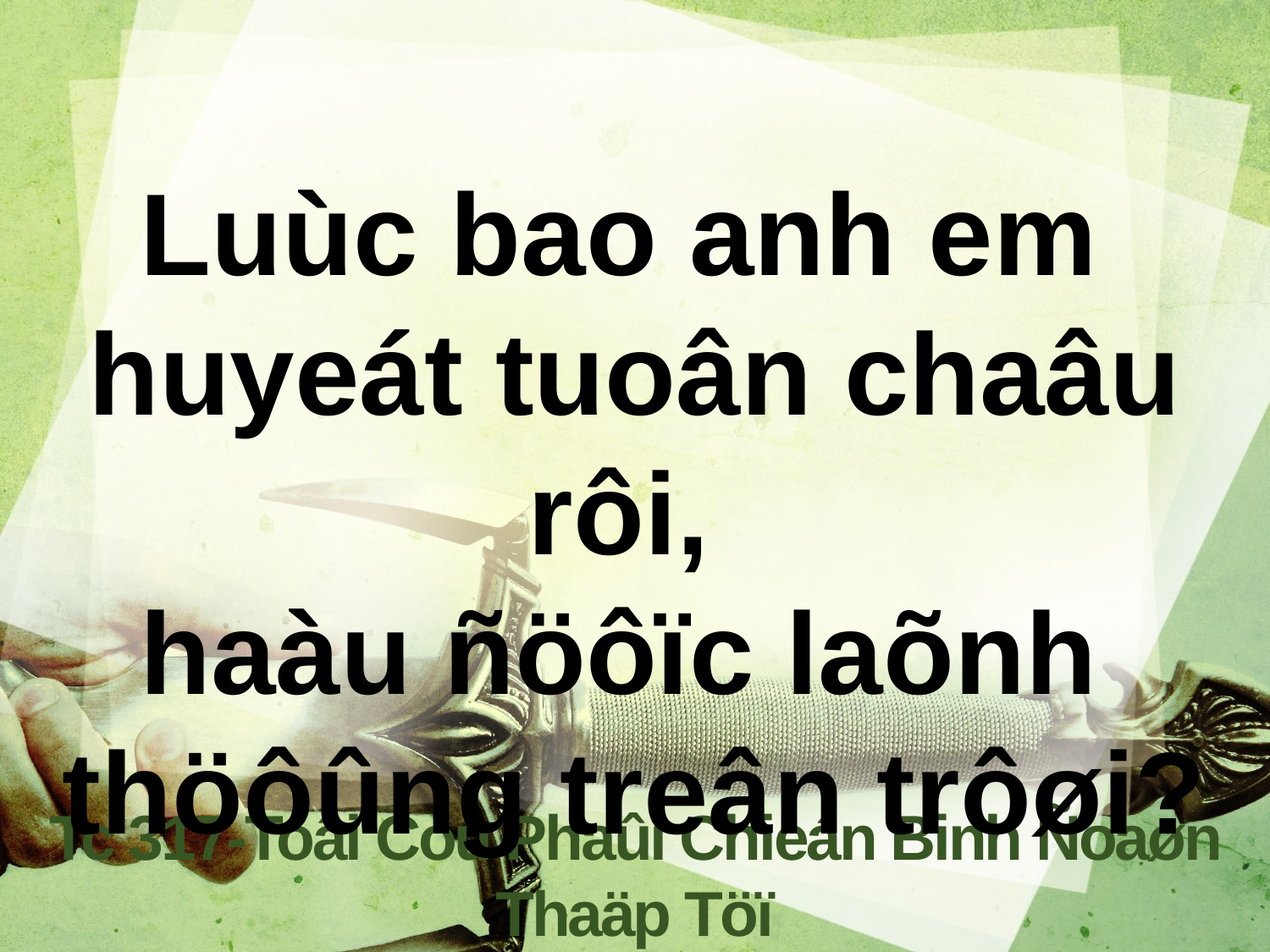

Luùc bao anh em
huyeát tuoân chaâu rôi,
haàu ñöôïc laõnh
thöôûng treân trôøi?
Tc 317-Toâi Coù Phaûi Chieán Binh Ñoaøn Thaäp Töï